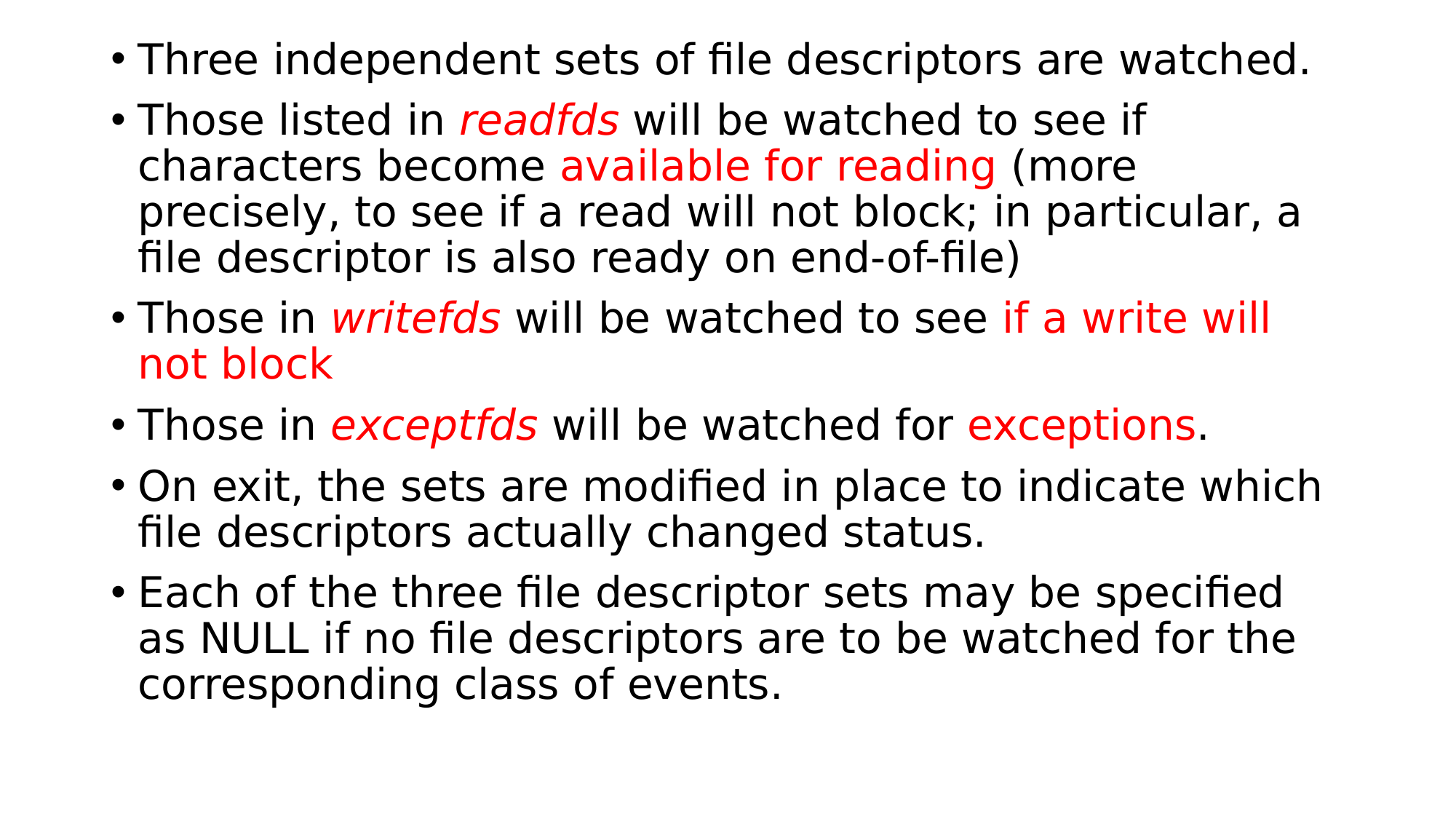

Three independent sets of file descriptors are watched.
Those listed in readfds will be watched to see if characters become available for reading (more precisely, to see if a read will not block; in particular, a file descriptor is also ready on end-of-file)
Those in writefds will be watched to see if a write will not block
Those in exceptfds will be watched for exceptions.
On exit, the sets are modified in place to indicate which file descriptors actually changed status.
Each of the three file descriptor sets may be specified as NULL if no file descriptors are to be watched for the corresponding class of events.